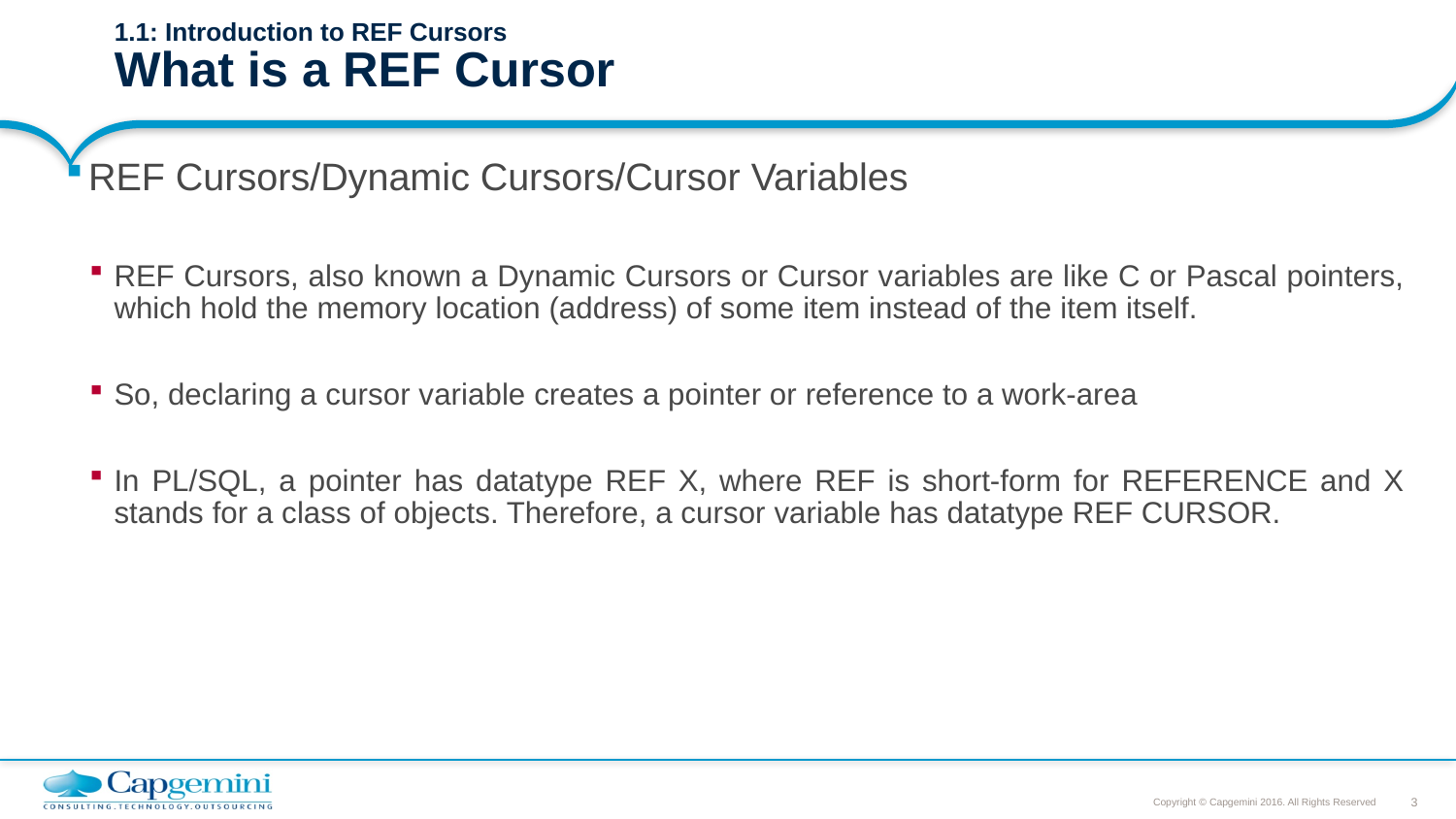

# 1.1: Introduction to REF Cursors What is a REF Cursor
REF Cursors/Dynamic Cursors/Cursor Variables

REF Cursors, also known a Dynamic Cursors or Cursor variables are like C or Pascal pointers, which hold the memory location (address) of some item instead of the item itself.

So, declaring a cursor variable creates a pointer or reference to a work-area

In PL/SQL, a pointer has datatype REF X, where REF is short-form for REFERENCE and X stands for a class of objects. Therefore, a cursor variable has datatype REF CURSOR.